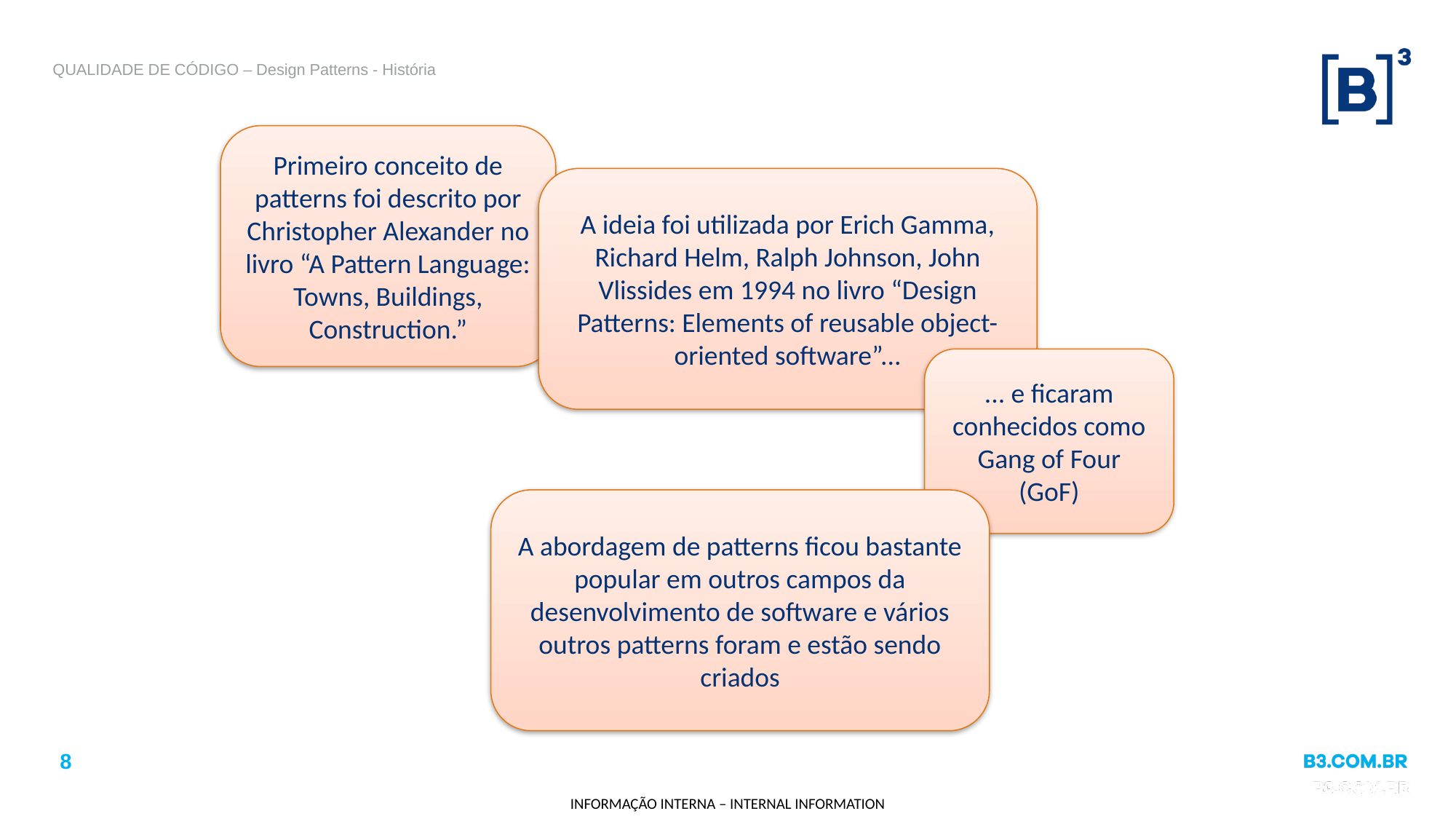

# QUALIDADE DE CÓDIGO – Design Patterns - História
Primeiro conceito de patterns foi descrito por Christopher Alexander no livro “A Pattern Language: Towns, Buildings, Construction.”
A ideia foi utilizada por Erich Gamma, Richard Helm, Ralph Johnson, John Vlissides em 1994 no livro “Design Patterns: Elements of reusable object-oriented software”...
... e ficaram conhecidos como Gang of Four (GoF)
A abordagem de patterns ficou bastante popular em outros campos da desenvolvimento de software e vários outros patterns foram e estão sendo criados